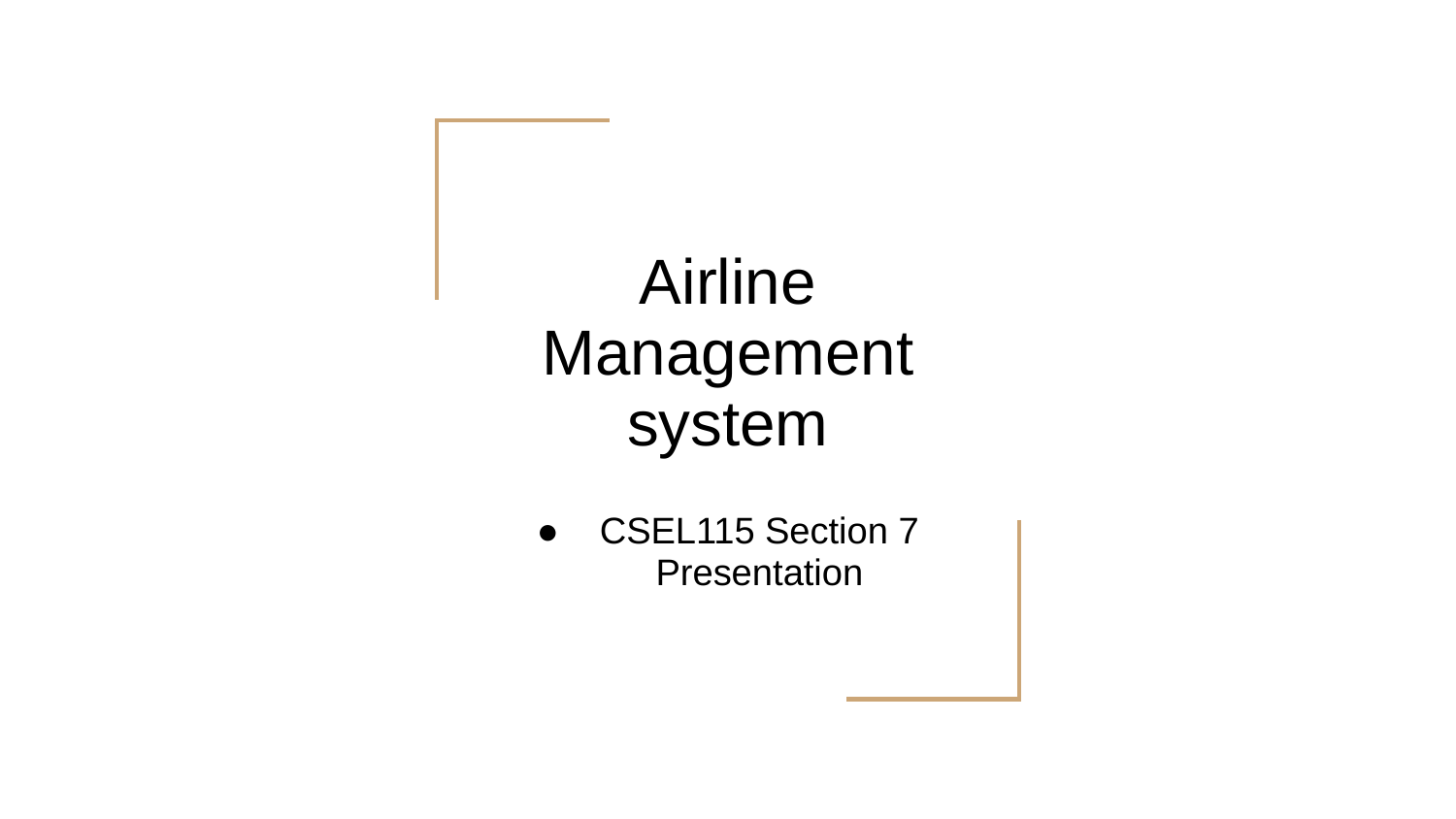

# Airline Management system
CSEL115 Section 7 Presentation